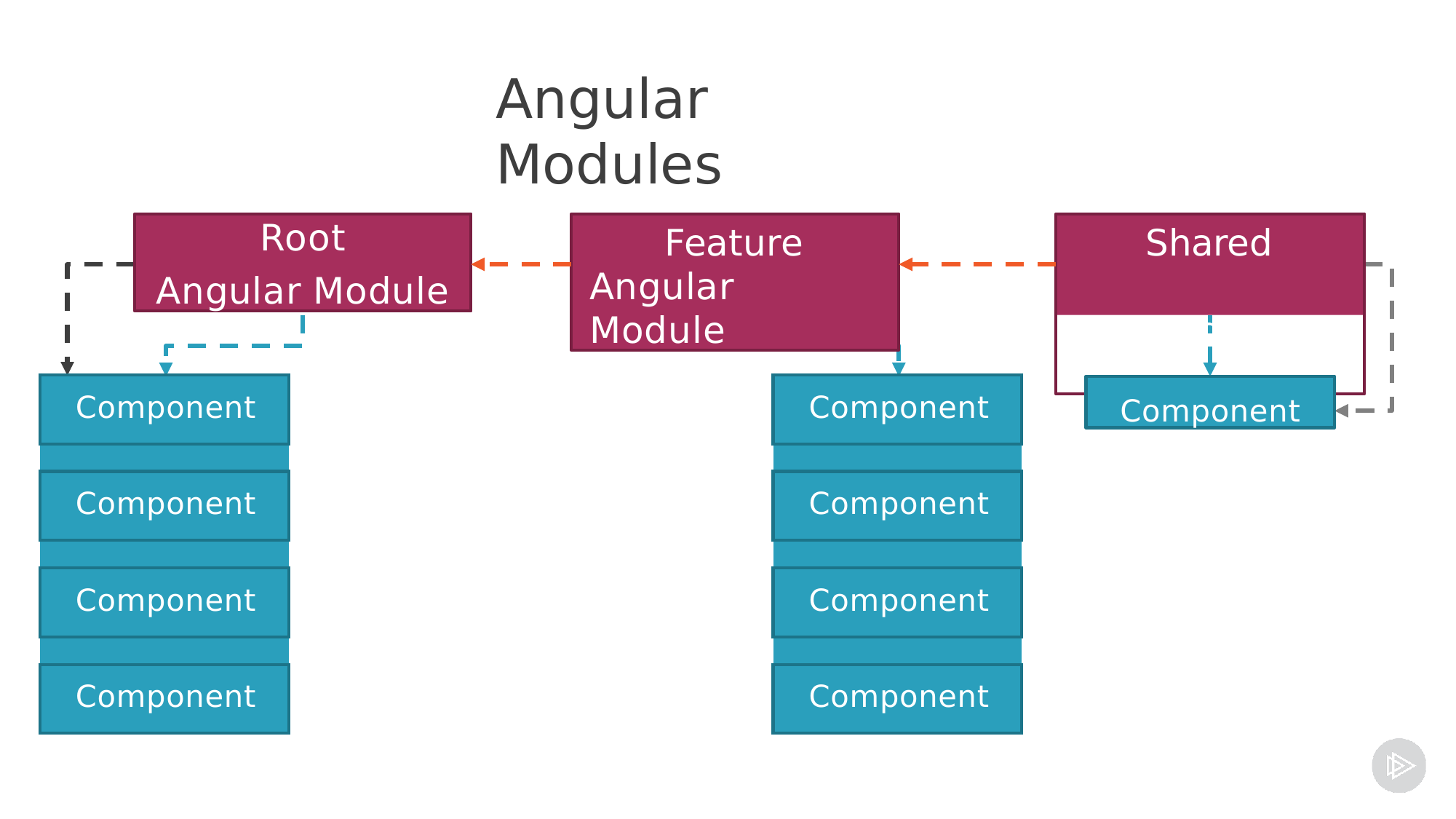

# Angular Modules
Root
Angular Module
Feature  Angular Module

Shared  Module

| Component |
| --- |
|  |
| Component |
|  |
| Component |
|  |
| Component |
| Component |
| --- |
|  |
| Component |
|  |
| Component |
|  |
| Component |
Component